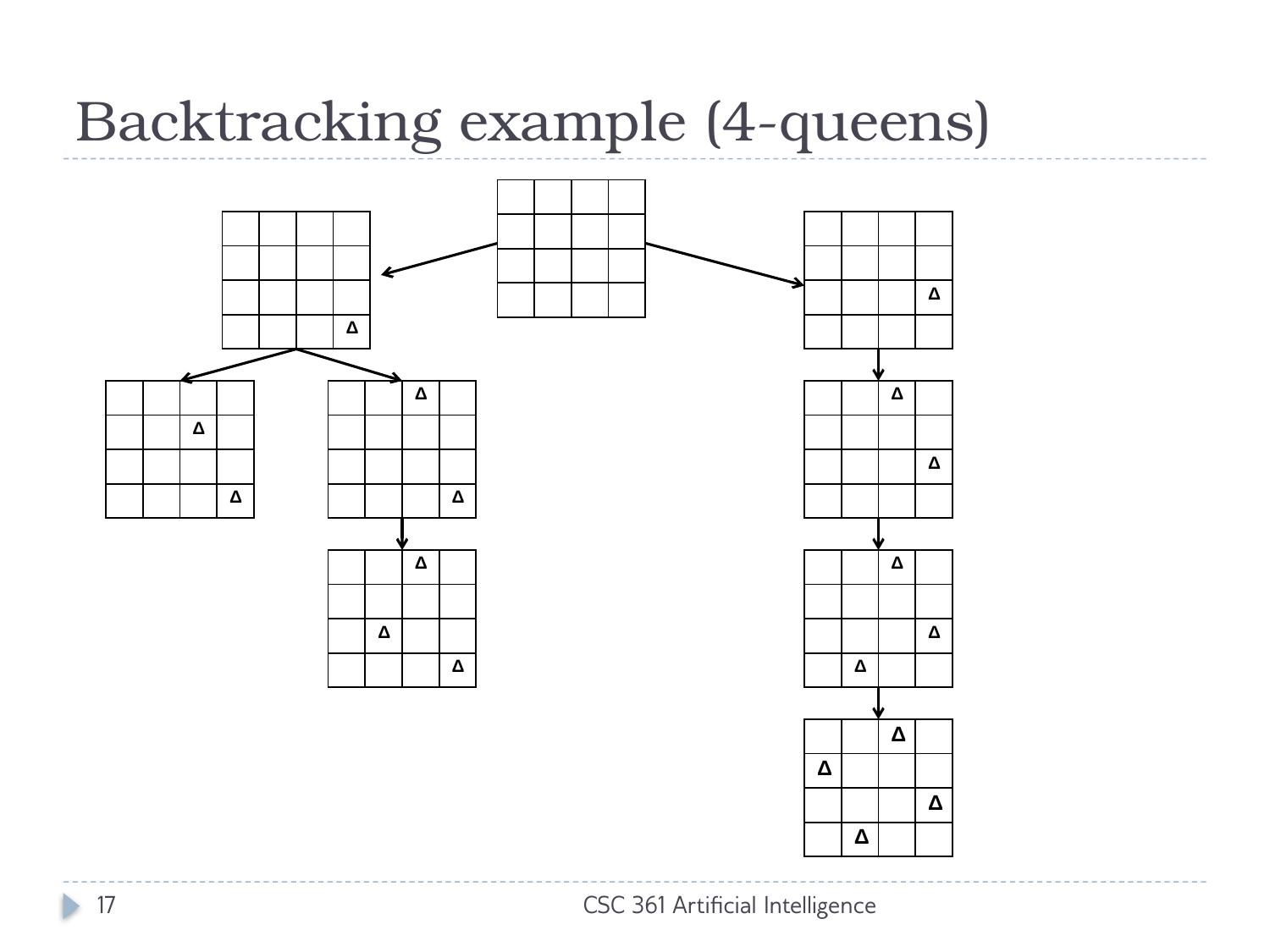

# Backtracking example (4-queens)
|  |  |  |  |
| --- | --- | --- | --- |
|  |  |  |  |
|  |  |  |  |
|  |  |  |  |
|  |  |  |  |
| --- | --- | --- | --- |
|  |  |  |  |
|  |  |  |  |
|  |  |  | Δ |
|  |  |  |  |
| --- | --- | --- | --- |
|  |  |  |  |
|  |  |  | Δ |
|  |  |  |  |
|  |  |  |  |
| --- | --- | --- | --- |
|  |  | Δ |  |
|  |  |  |  |
|  |  |  | Δ |
|  |  | Δ |  |
| --- | --- | --- | --- |
|  |  |  |  |
|  |  |  |  |
|  |  |  | Δ |
|  |  | Δ |  |
| --- | --- | --- | --- |
|  |  |  |  |
|  |  |  | Δ |
|  |  |  |  |
|  |  | Δ |  |
| --- | --- | --- | --- |
|  |  |  |  |
|  | Δ |  |  |
|  |  |  | Δ |
|  |  | Δ |  |
| --- | --- | --- | --- |
|  |  |  |  |
|  |  |  | Δ |
|  | Δ |  |  |
|  |  | Δ |  |
| --- | --- | --- | --- |
| Δ |  |  |  |
|  |  |  | Δ |
|  | Δ |  |  |
17
CSC 361 Artificial Intelligence